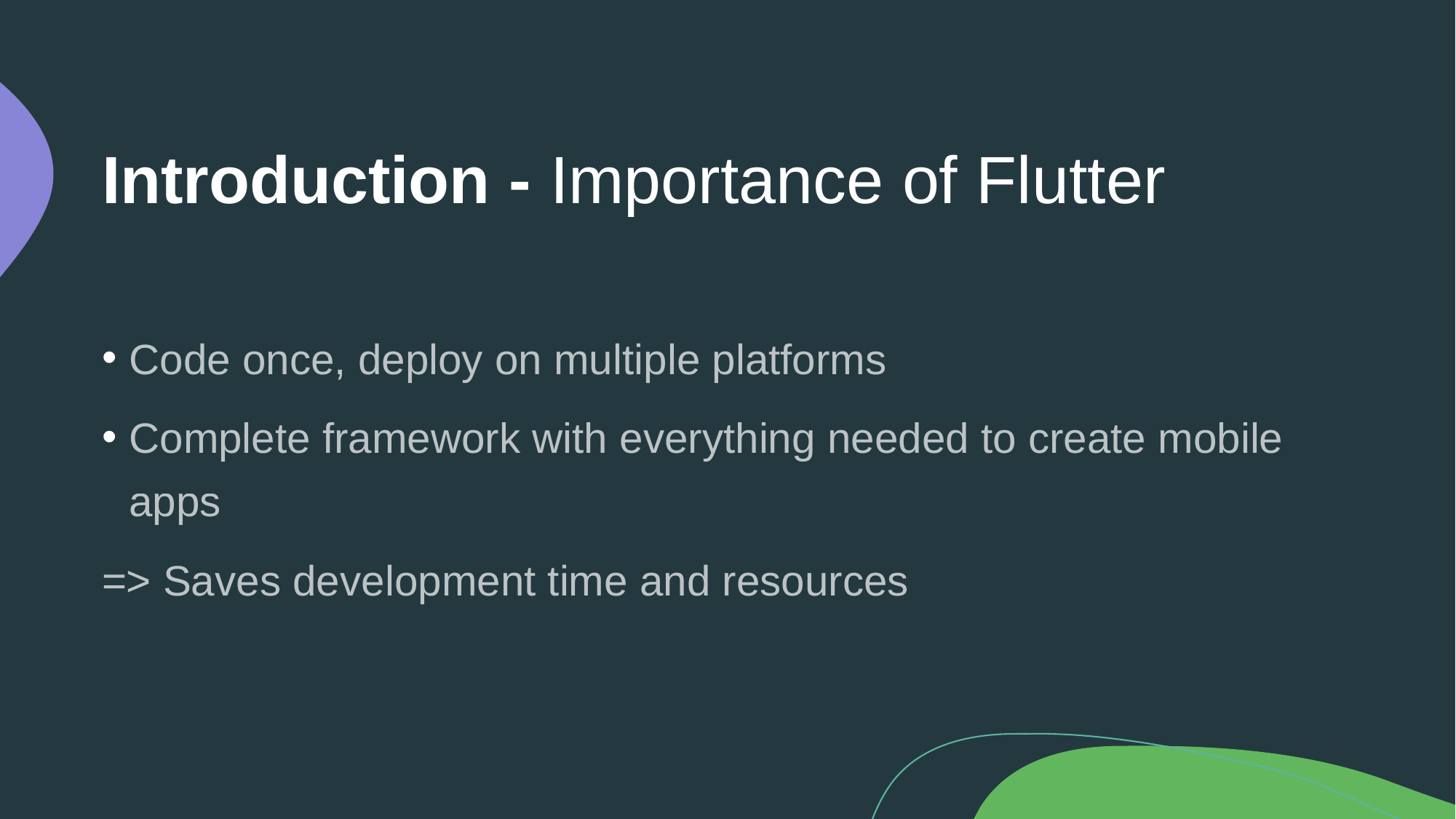

# Introduction - Importance of Flutter
Code once, deploy on multiple platforms
Complete framework with everything needed to create mobile apps
=> Saves development time and resources